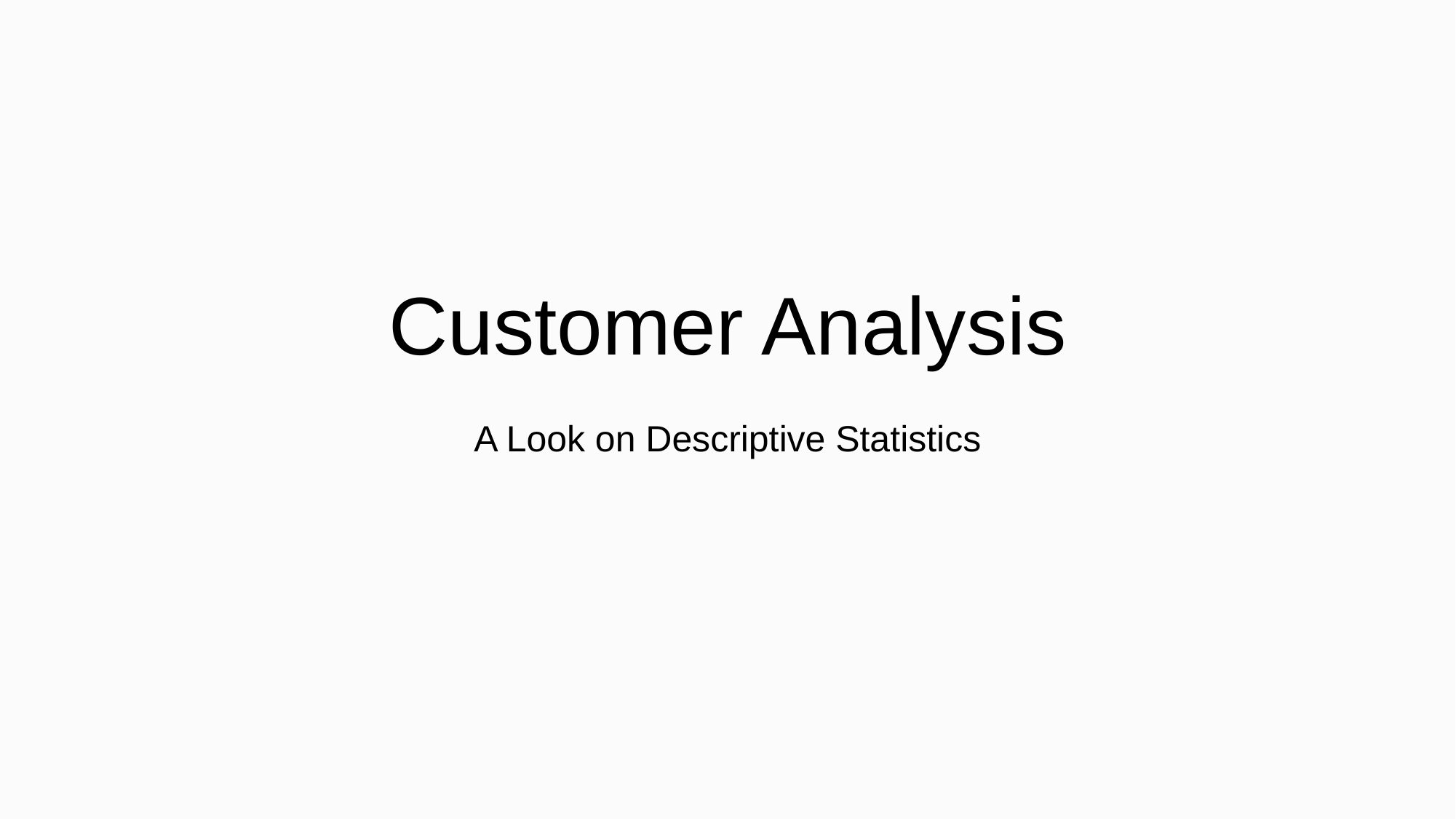

Customer Analysis
A Look on Descriptive Statistics